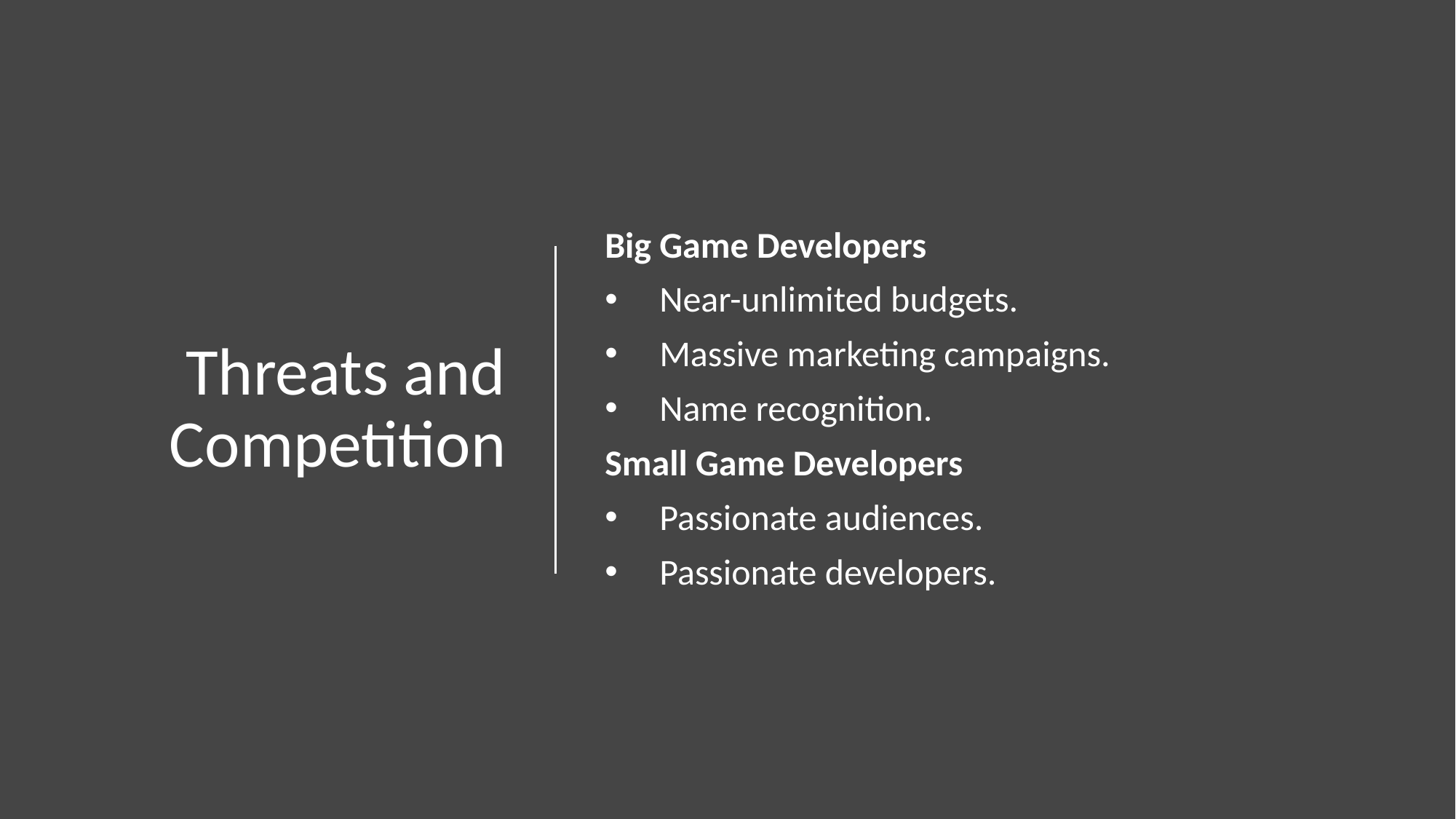

# Threats and Competition
Big Game Developers
Near-unlimited budgets.
Massive marketing campaigns.
Name recognition.
Small Game Developers
Passionate audiences.
Passionate developers.